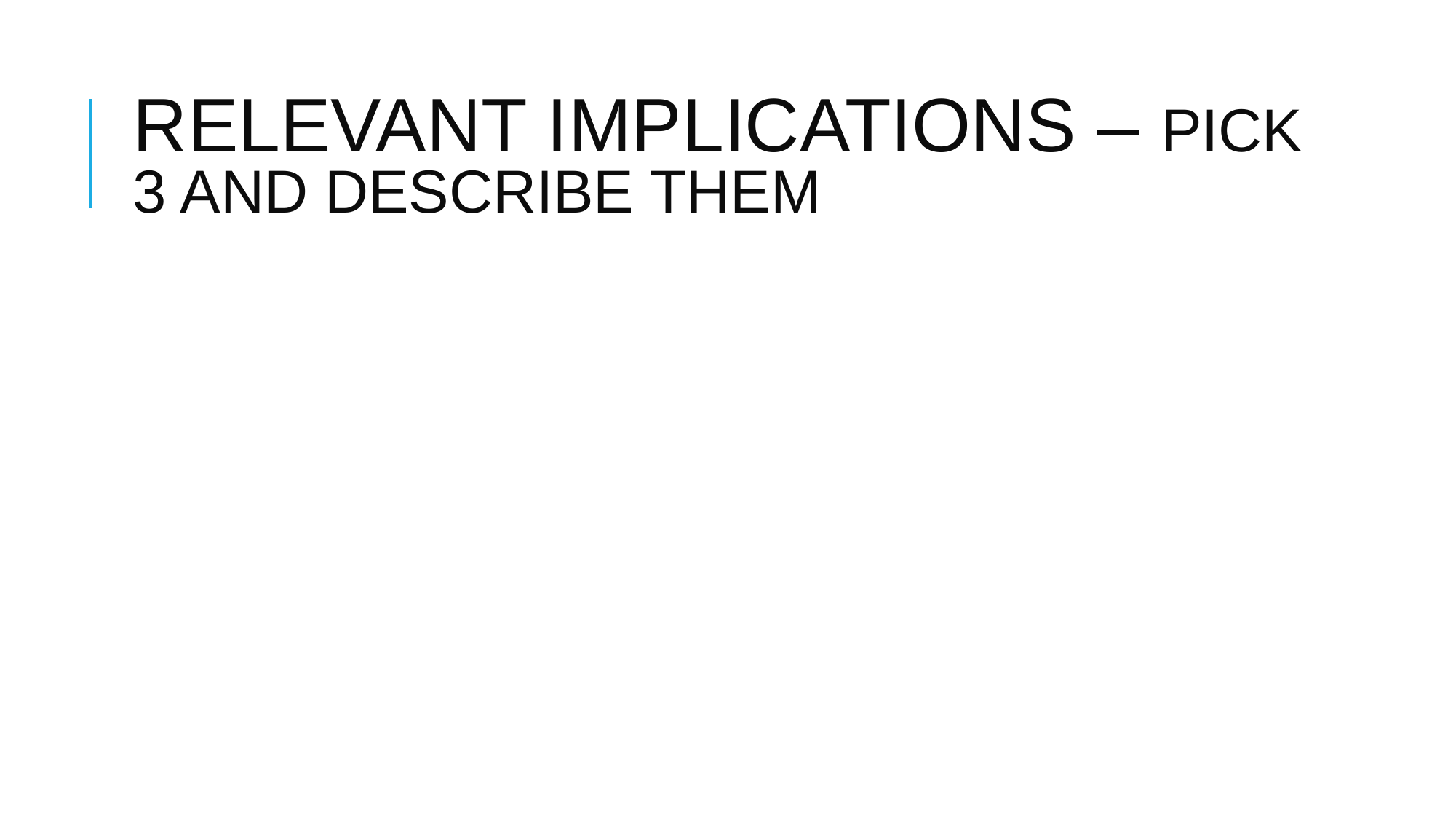

# RELEVANT IMPLICATIONS – PICK 3 AND DESCRIBE THEM